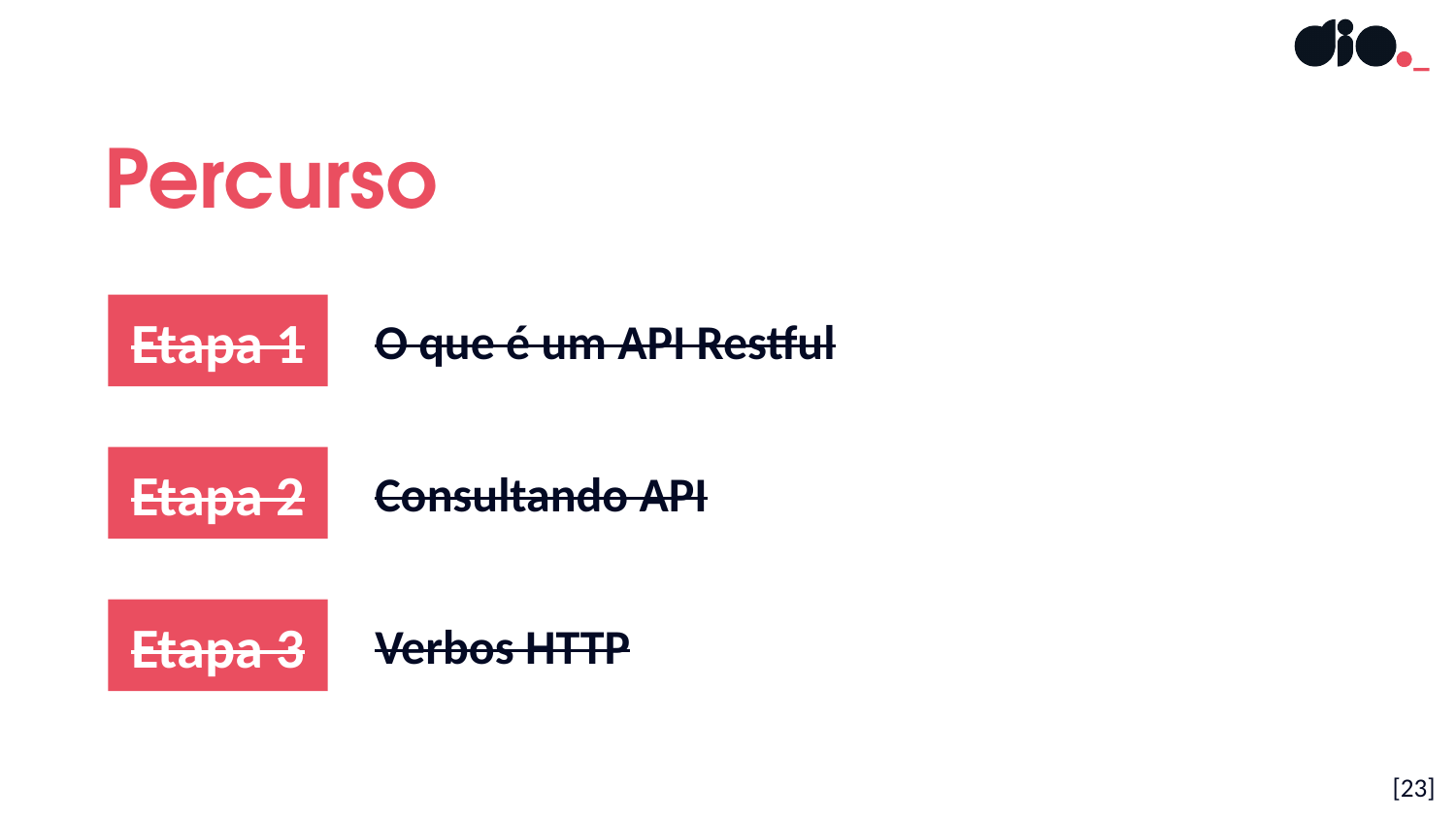

Percurso
Etapa 1
O que é um API Restful
Etapa 2
Consultando API
Etapa 3
Verbos HTTP
[23]